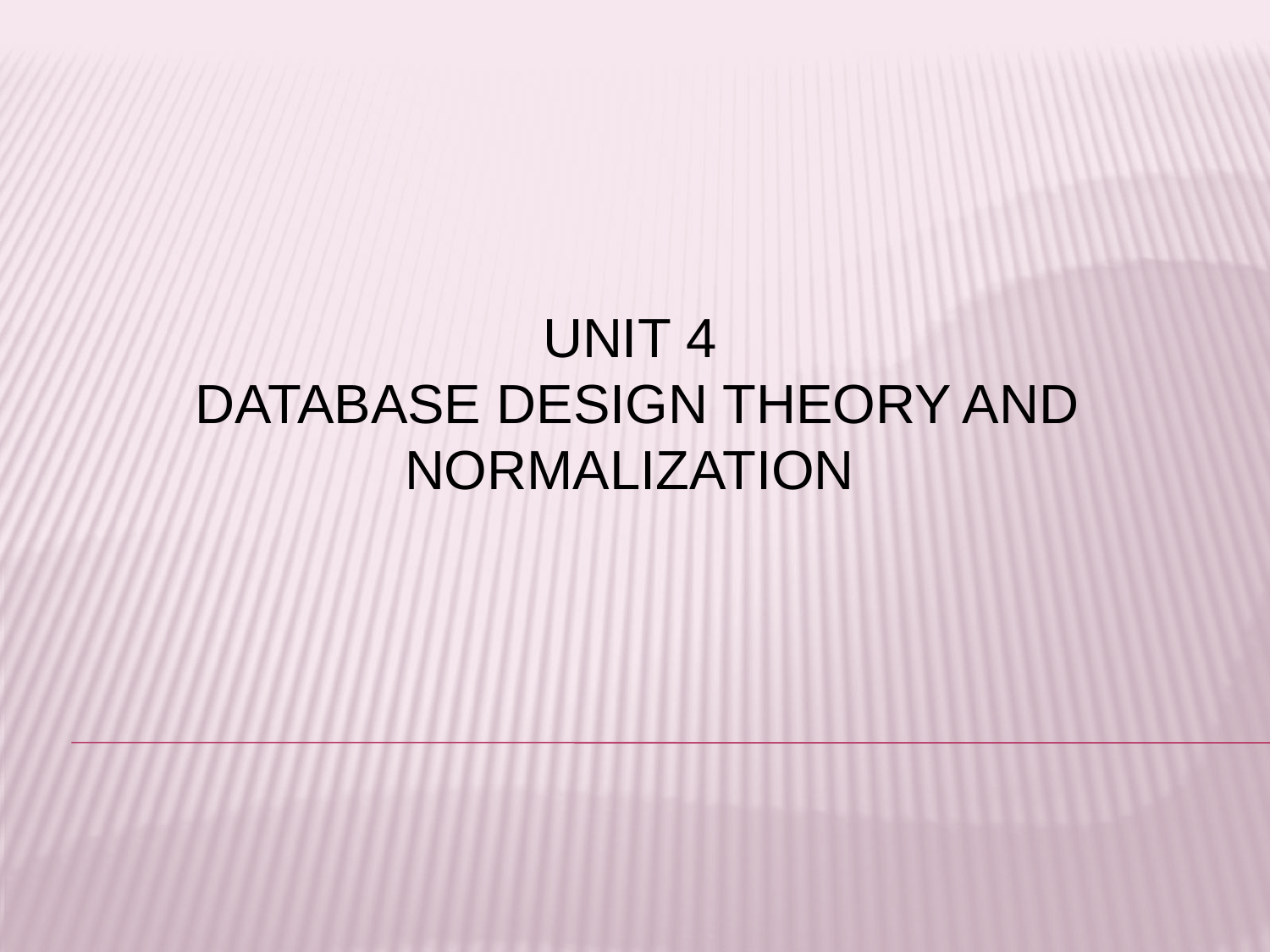

# UNIT 4 Database Design Theory and Normalization